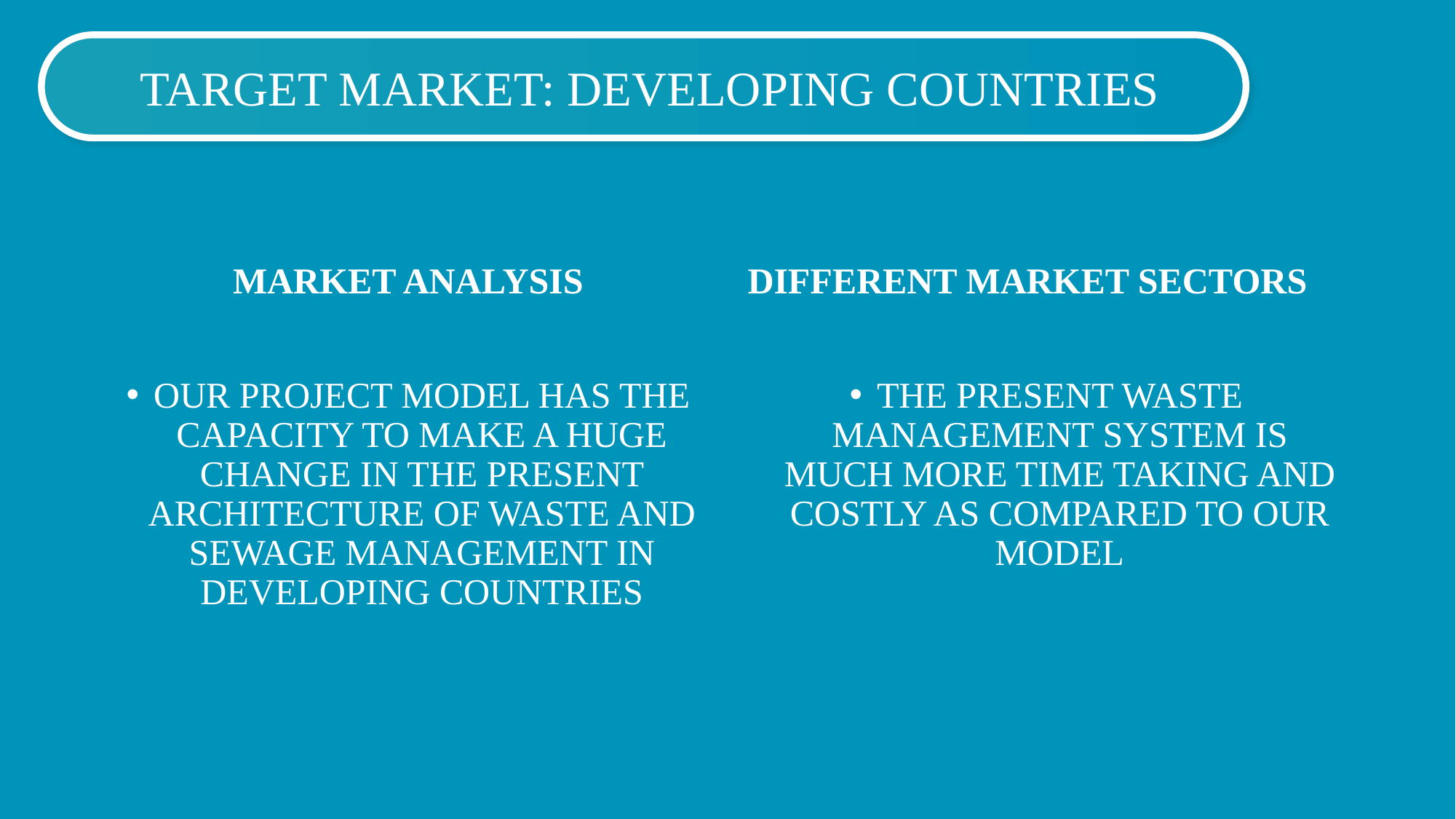

TARGET MARKET: DEVELOPING COUNTRIES
#
MARKET ANALYSIS
DIFFERENT MARKET SECTORS

THE PRESENT WASTE MANAGEMENT SYSTEM IS MUCH MORE TIME TAKING AND COSTLY AS COMPARED TO OUR MODEL

OUR PROJECT MODEL HAS THE CAPACITY TO MAKE A HUGE CHANGE IN THE PRESENT ARCHITECTURE OF WASTE AND SEWAGE MANAGEMENT IN DEVELOPING COUNTRIES